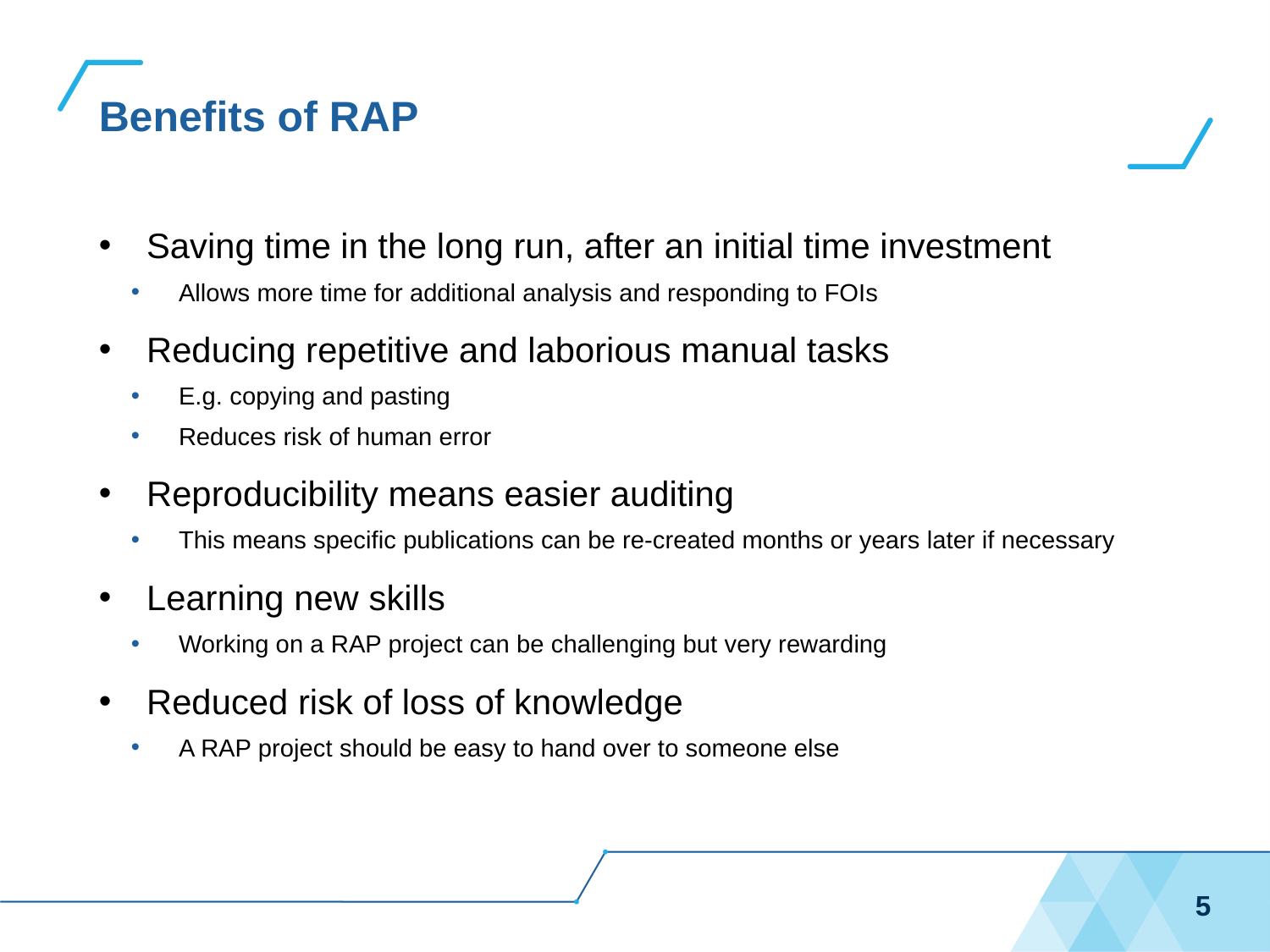

# Benefits of RAP
Saving time in the long run, after an initial time investment
Allows more time for additional analysis and responding to FOIs
Reducing repetitive and laborious manual tasks
E.g. copying and pasting
Reduces risk of human error
Reproducibility means easier auditing
This means specific publications can be re-created months or years later if necessary
Learning new skills
Working on a RAP project can be challenging but very rewarding
Reduced risk of loss of knowledge
A RAP project should be easy to hand over to someone else
5